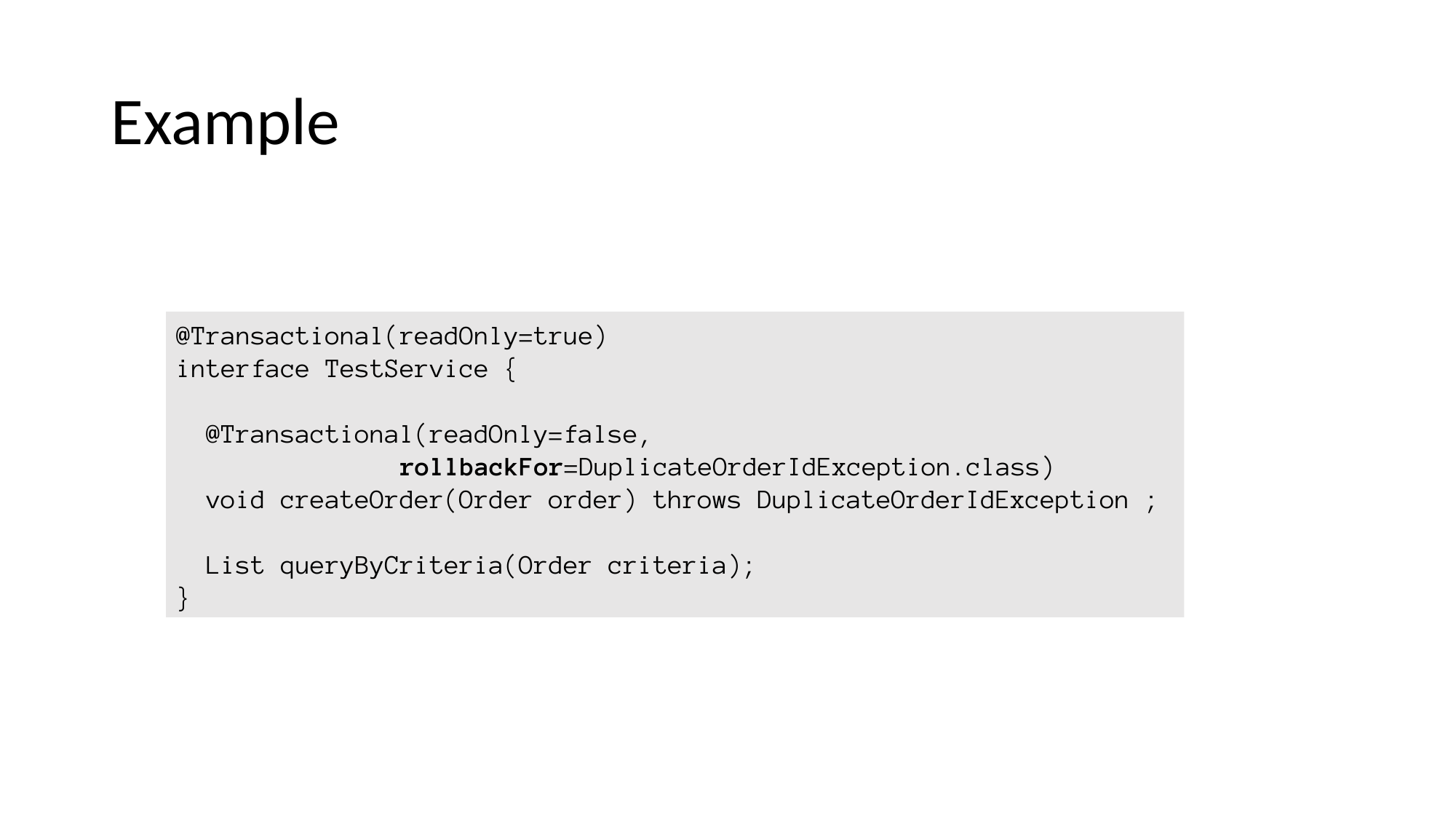

# Example
@Transactional(readOnly=true)
interface TestService {

  @Transactional(readOnly=false,
               rollbackFor=DuplicateOrderIdException.class)
  void createOrder(Order order) throws DuplicateOrderIdException ;

  List queryByCriteria(Order criteria);
}